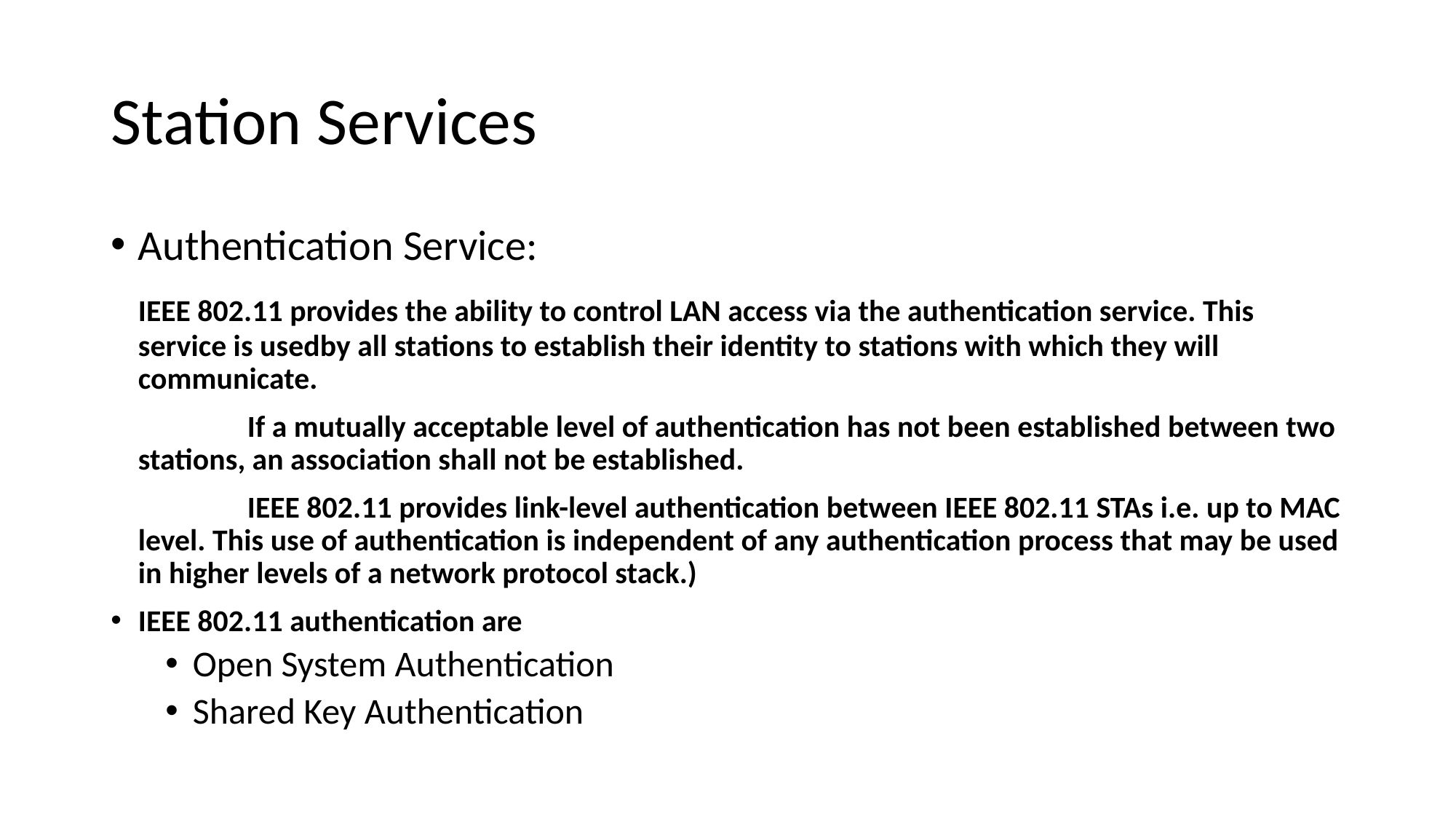

# Station Services
Authentication Service:
	IEEE 802.11 provides the ability to control LAN access via the authentication service. This service is usedby all stations to establish their identity to stations with which they will communicate.
		If a mutually acceptable level of authentication has not been established between two stations, an association shall not be established.
		IEEE 802.11 provides link-level authentication between IEEE 802.11 STAs i.e. up to MAC level. This use of authentication is independent of any authentication process that may be used in higher levels of a network protocol stack.)
IEEE 802.11 authentication are
Open System Authentication
Shared Key Authentication